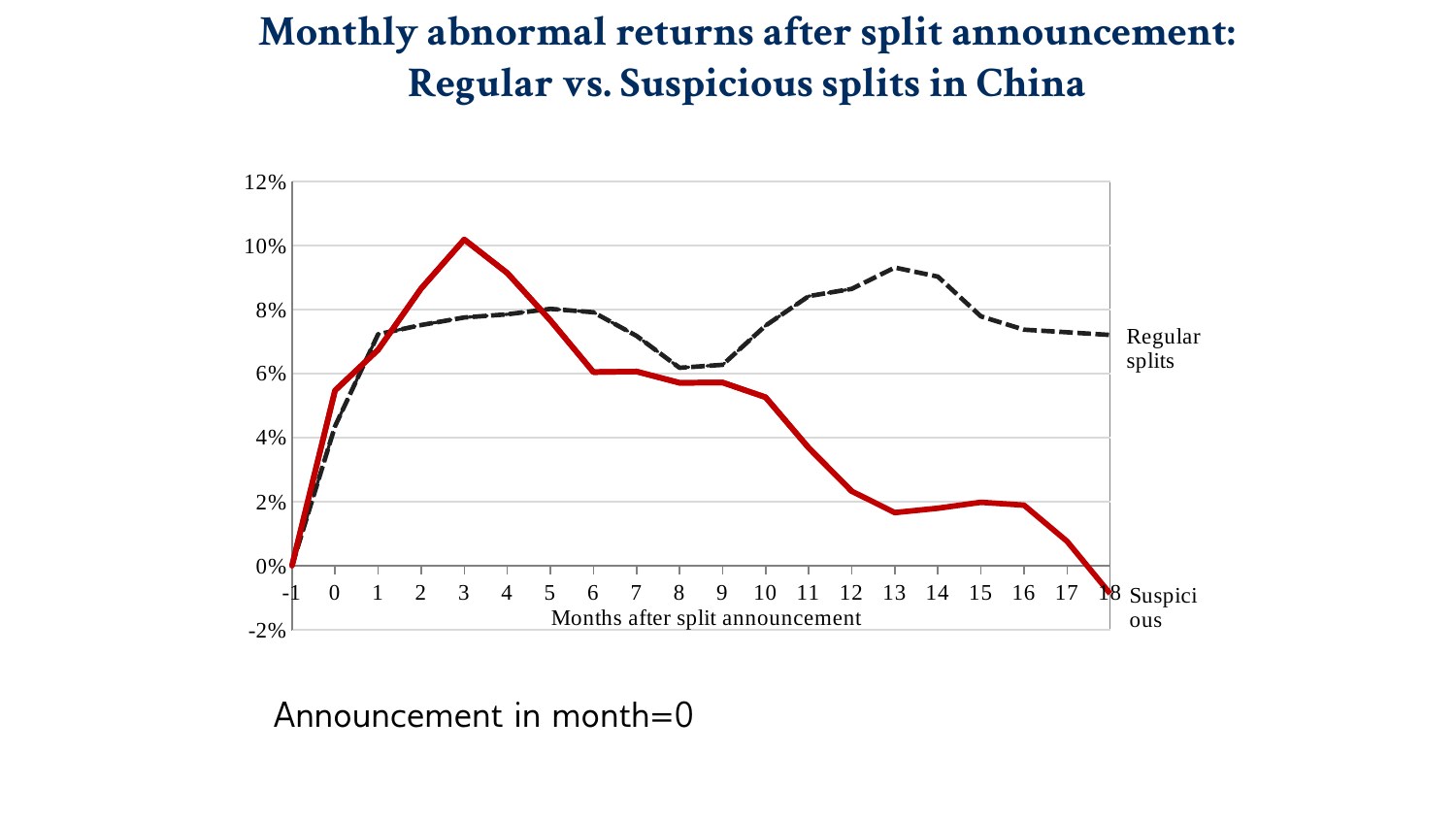

# Monthly abnormal returns after split announcement: Regular vs. Suspicious splits in China

[unsupported chart]

Announcement in month=0